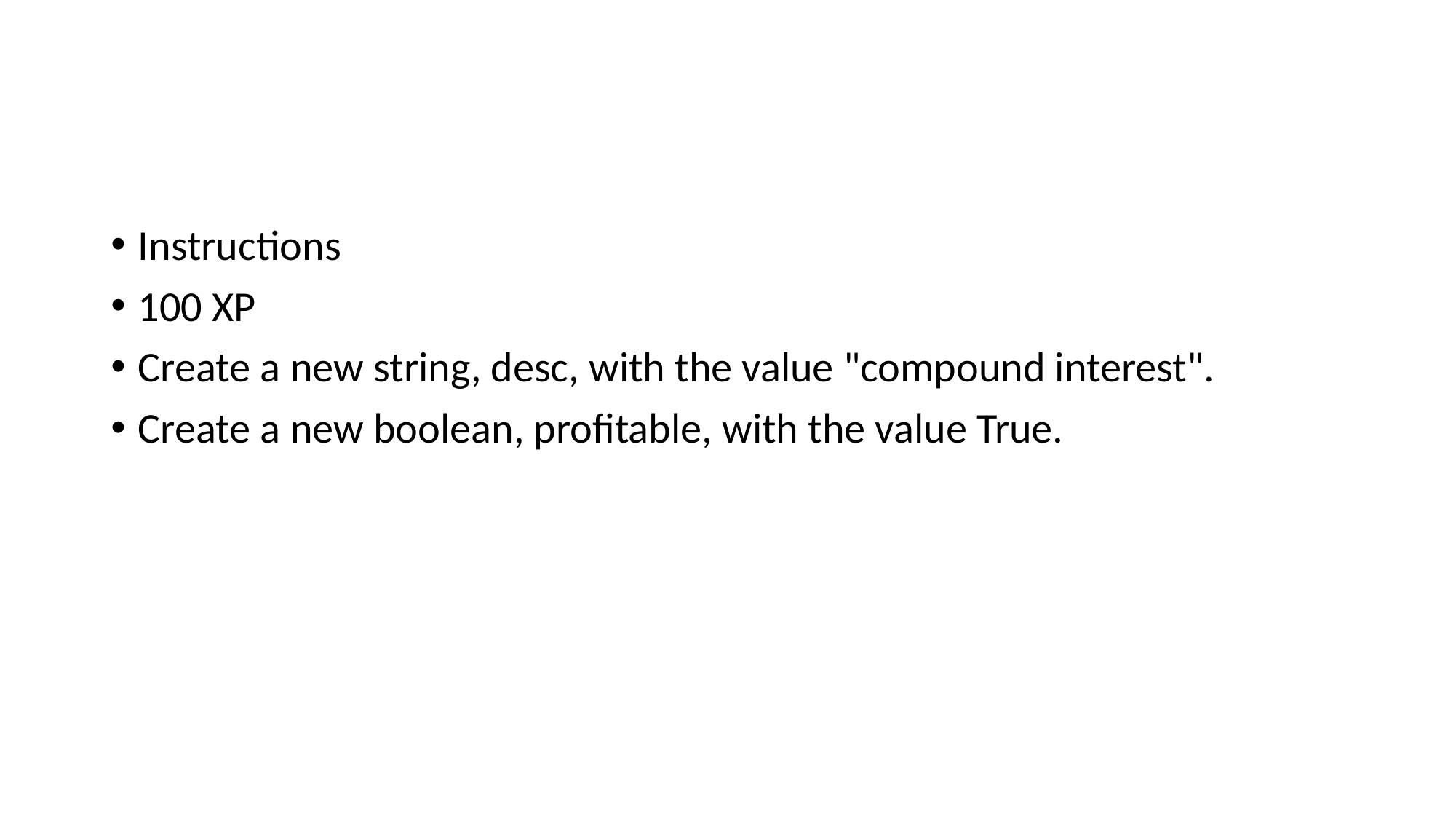

#
Instructions
100 XP
Create a new string, desc, with the value "compound interest".
Create a new boolean, profitable, with the value True.